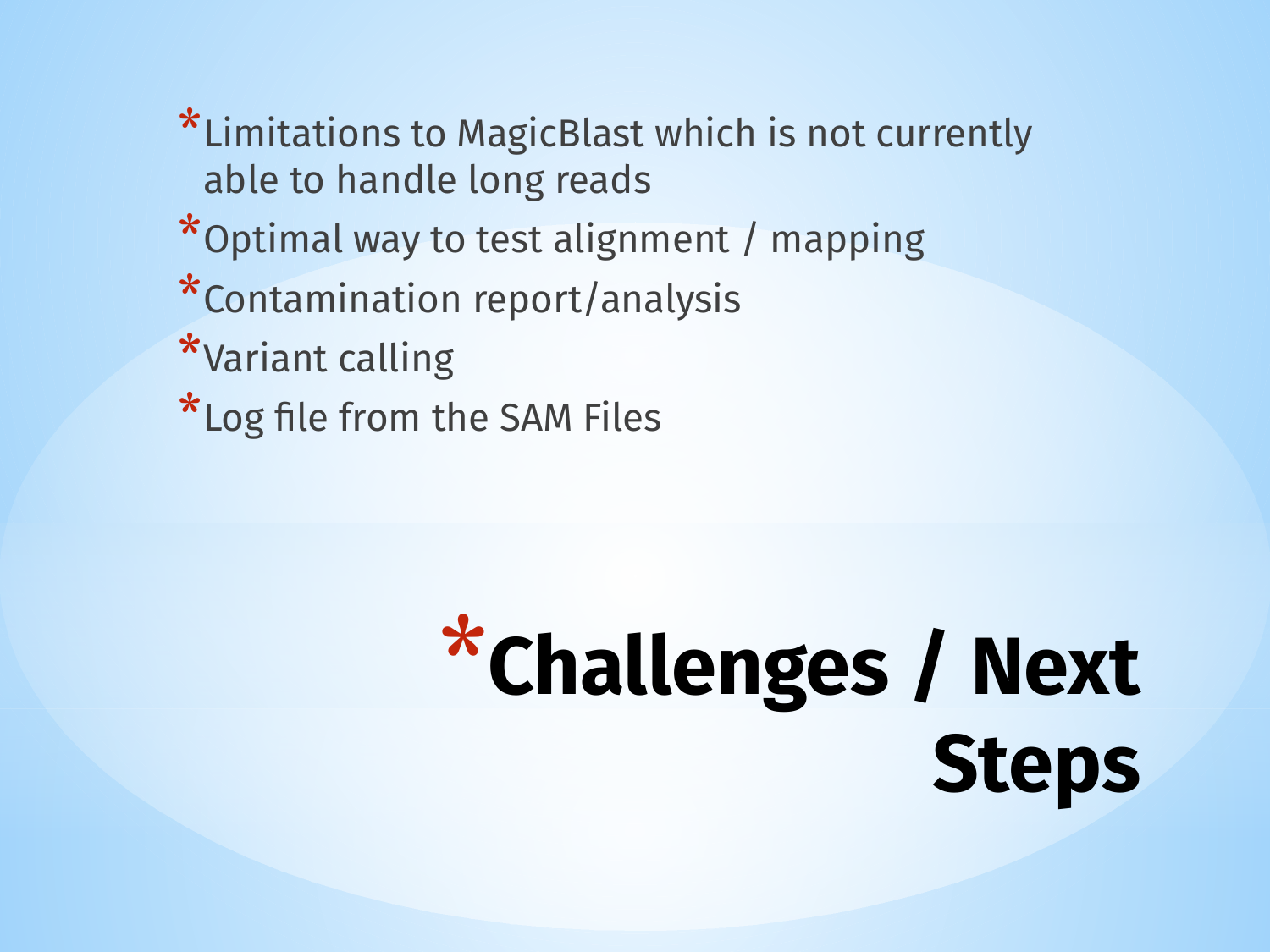

Limitations to MagicBlast which is not currently able to handle long reads
Optimal way to test alignment / mapping
Contamination report/analysis
Variant calling
Log file from the SAM Files

# Challenges / Next Steps